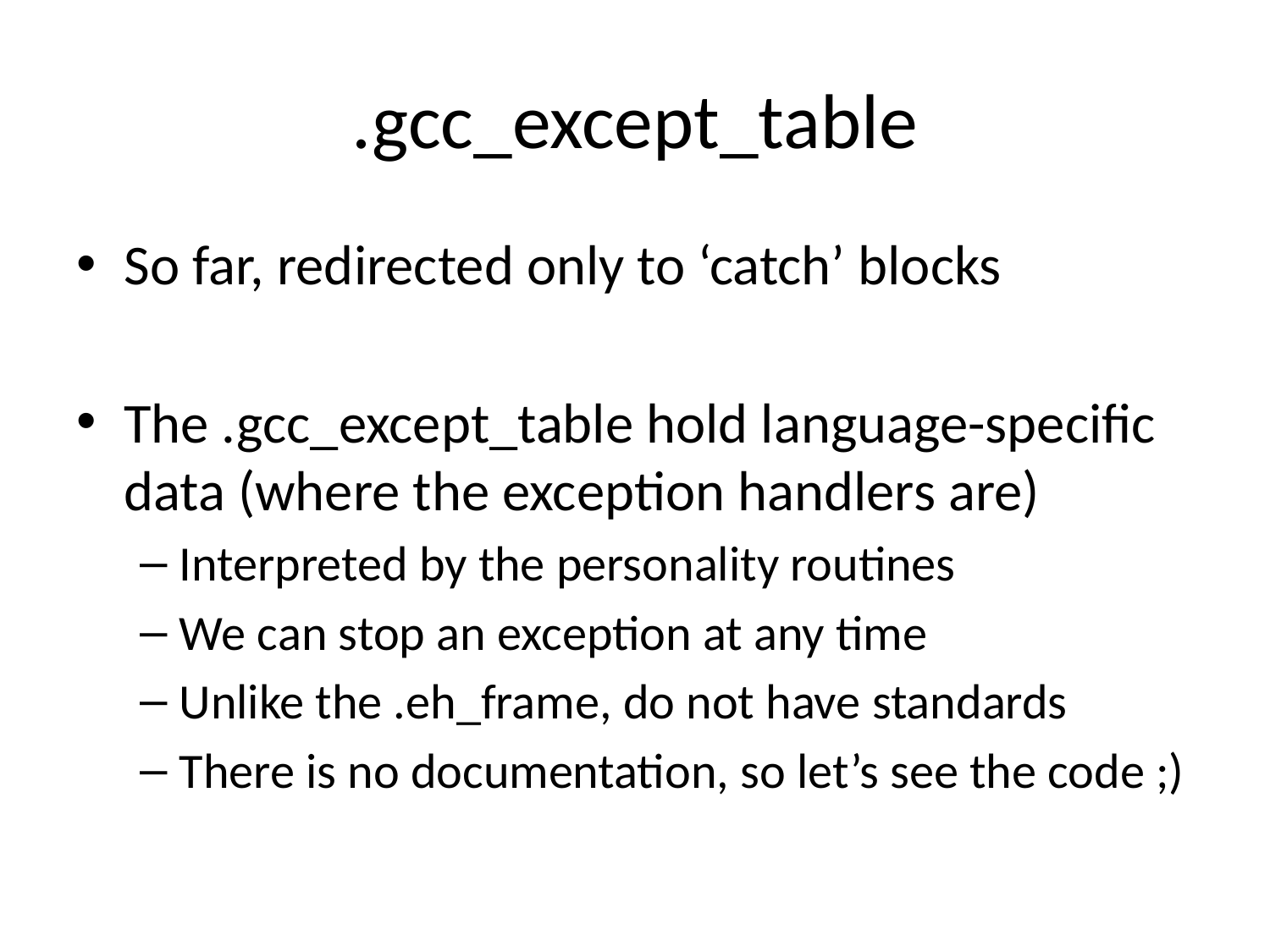

# .gcc_except_table
So far, redirected only to ‘catch’ blocks

The .gcc_except_table hold language-specific data (where the exception handlers are)
Interpreted by the personality routines
We can stop an exception at any time
Unlike the .eh_frame, do not have standards
There is no documentation, so let’s see the code ;)